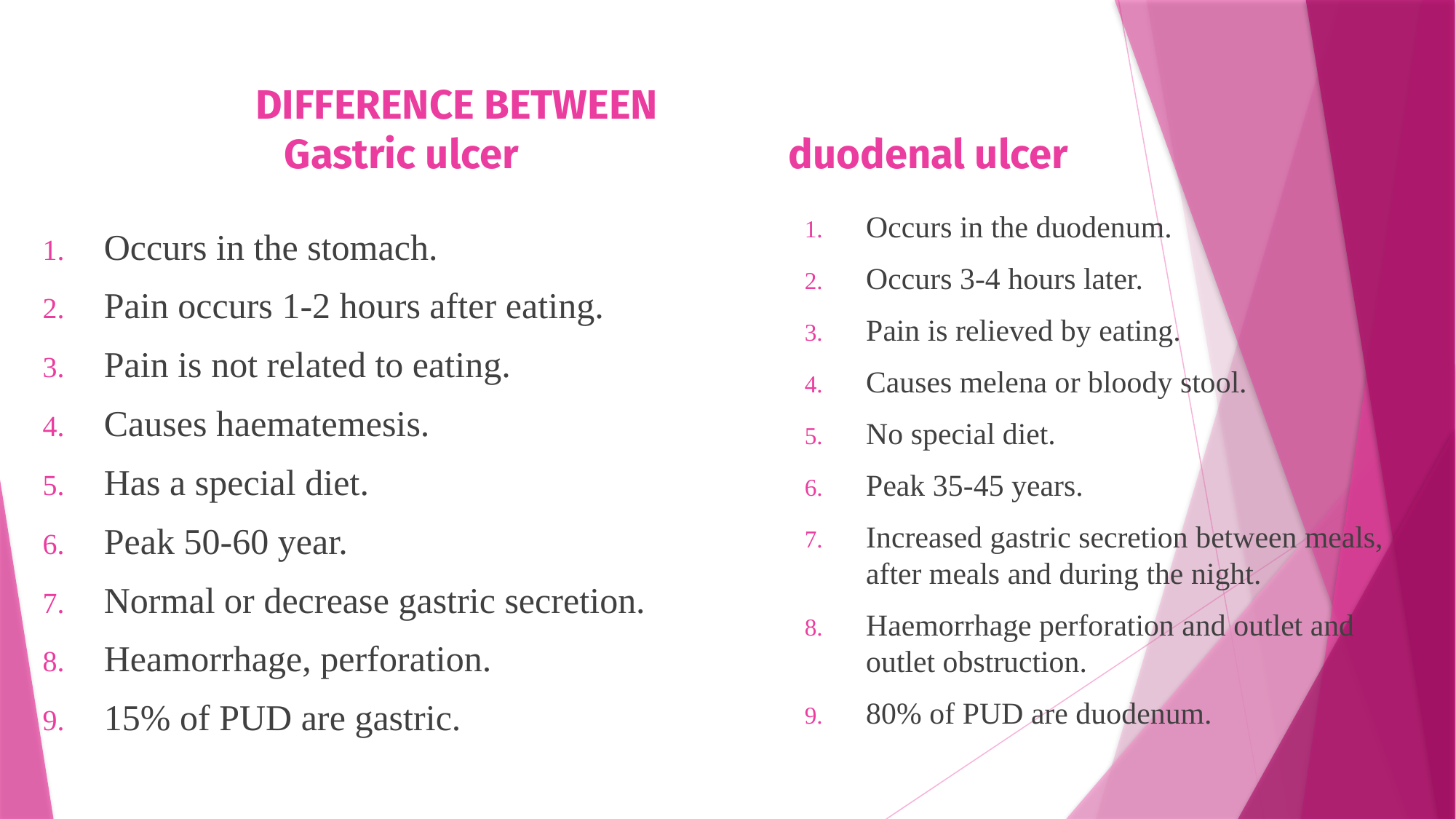

# DIFFERENCE BETWEEN                                                                  Gastric ulcer                            duodenal ulcer
Occurs in the duodenum.
Occurs 3-4 hours later.
Pain is relieved by eating.
Causes melena or bloody stool.
No special diet.
Peak 35-45 years.
Increased gastric secretion between meals, after meals and during the night.
Haemorrhage perforation and outlet and outlet obstruction.
80% of PUD are duodenum.

Occurs in the stomach.
Pain occurs 1-2 hours after eating.
Pain is not related to eating.
Causes haematemesis.
Has a special diet.
Peak 50-60 year.
Normal or decrease gastric secretion.
Heamorrhage, perforation.
15% of PUD are gastric.